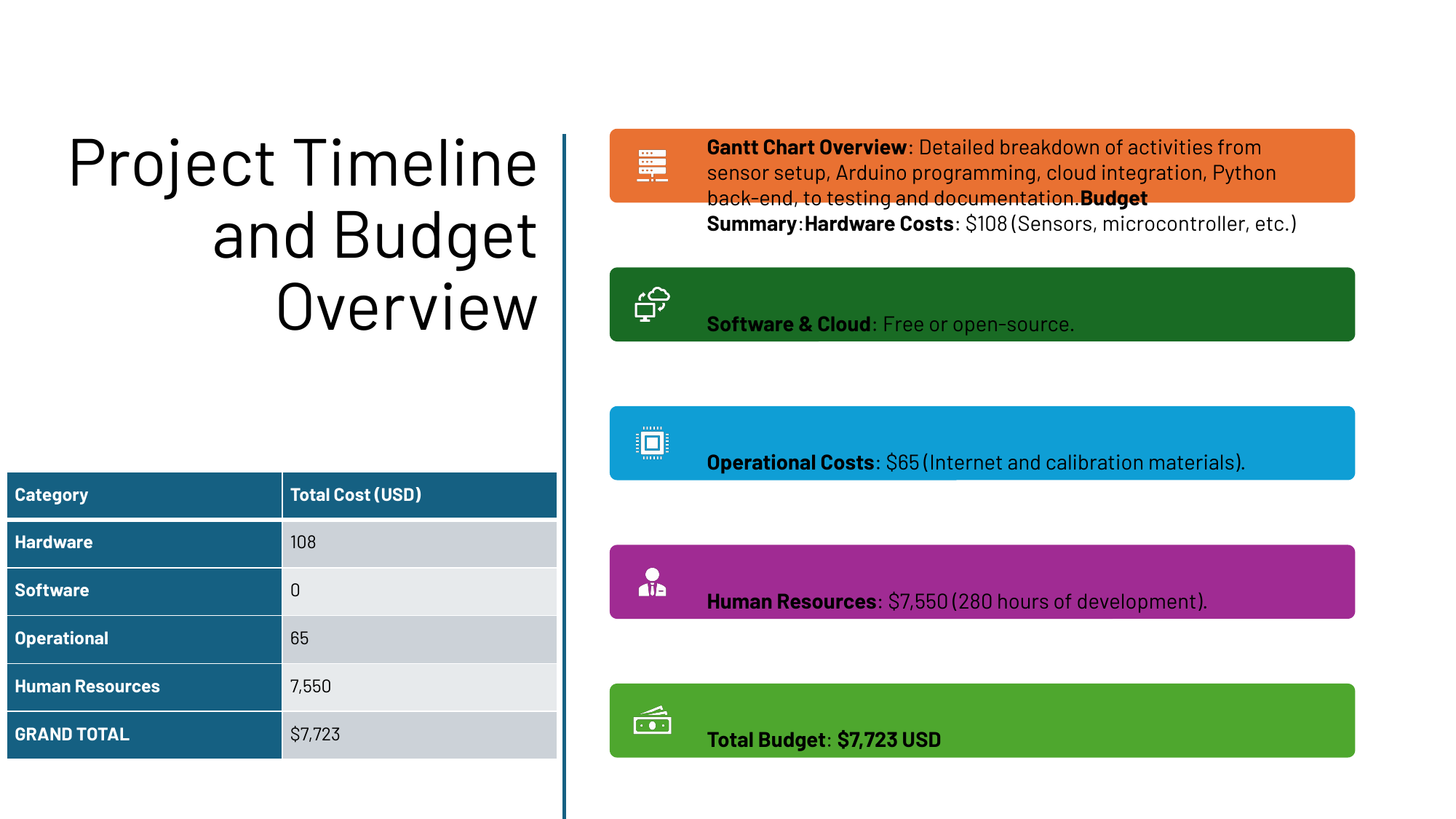

# Project Timeline and Budget Overview
Gantt Chart Overview: Detailed breakdown of activities from sensor setup, Arduino programming, cloud integration, Python back-end, to testing and documentation.Budget Summary:Hardware Costs: $108 (Sensors, microcontroller, etc.)
Software & Cloud: Free or open-source.
Operational Costs: $65 (Internet and calibration materials).
Human Resources: $7,550 (280 hours of development).
Total Budget: $7,723 USD
| Category | Total Cost (USD) |
| --- | --- |
| Hardware | 108 |
| Software | 0 |
| Operational | 65 |
| Human Resources | 7,550 |
| GRAND TOTAL | $7,723 |